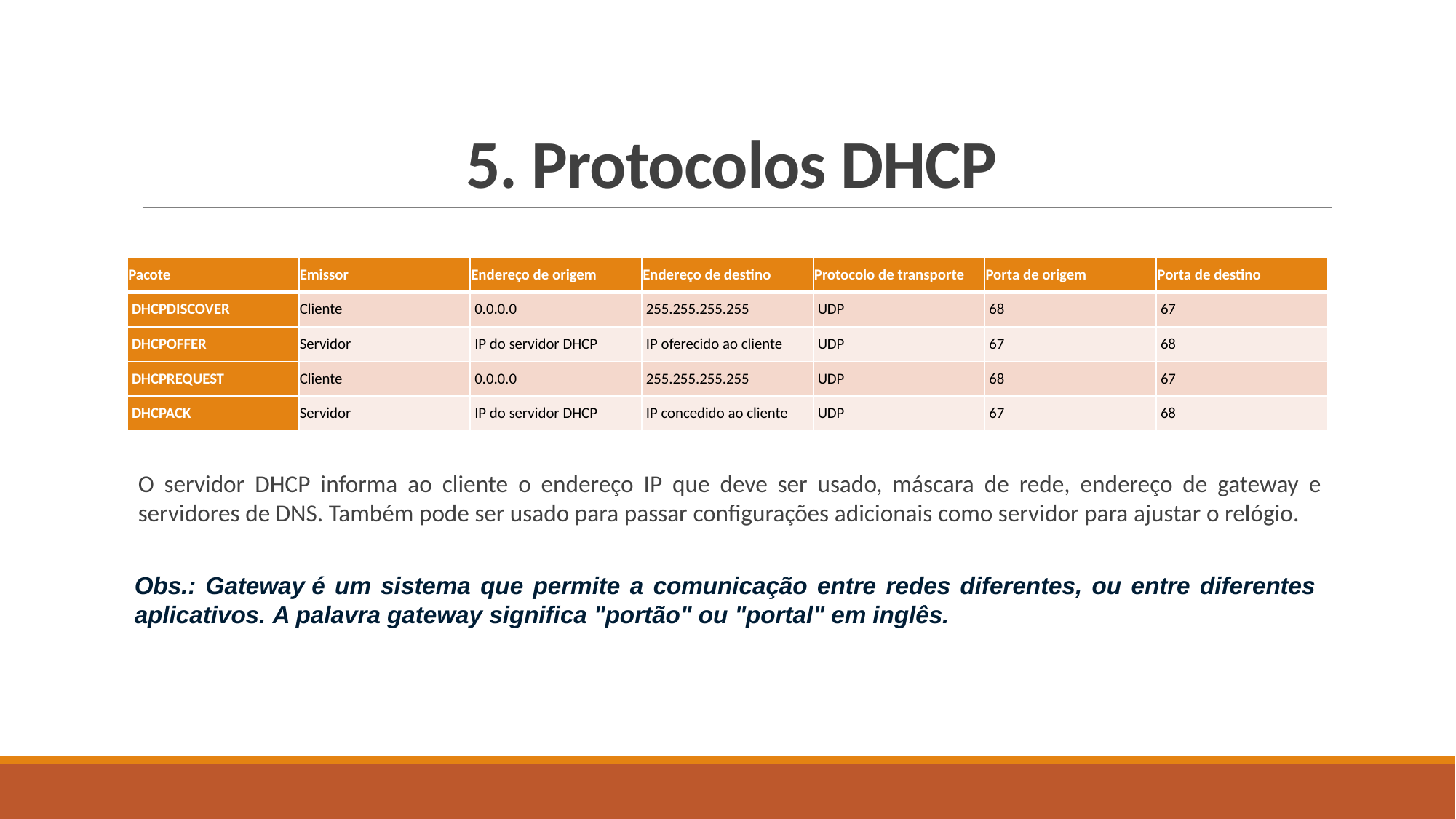

# 5. Protocolos DHCP
| Pacote | Emissor | Endereço de origem | Endereço de destino | Protocolo de transporte | Porta de origem | Porta de destino |
| --- | --- | --- | --- | --- | --- | --- |
| DHCPDISCOVER | Cliente | 0.0.0.0 | 255.255.255.255 | UDP | 68 | 67 |
| DHCPOFFER | Servidor | IP do servidor DHCP | IP oferecido ao cliente | UDP | 67 | 68 |
| DHCPREQUEST | Cliente | 0.0.0.0 | 255.255.255.255 | UDP | 68 | 67 |
| DHCPACK | Servidor | IP do servidor DHCP | IP concedido ao cliente | UDP | 67 | 68 |
O servidor DHCP informa ao cliente o endereço IP que deve ser usado, máscara de rede, endereço de gateway e servidores de DNS. Também pode ser usado para passar configurações adicionais como servidor para ajustar o relógio.
Obs.: Gateway é um sistema que permite a comunicação entre redes diferentes, ou entre diferentes aplicativos. A palavra gateway significa "portão" ou "portal" em inglês.